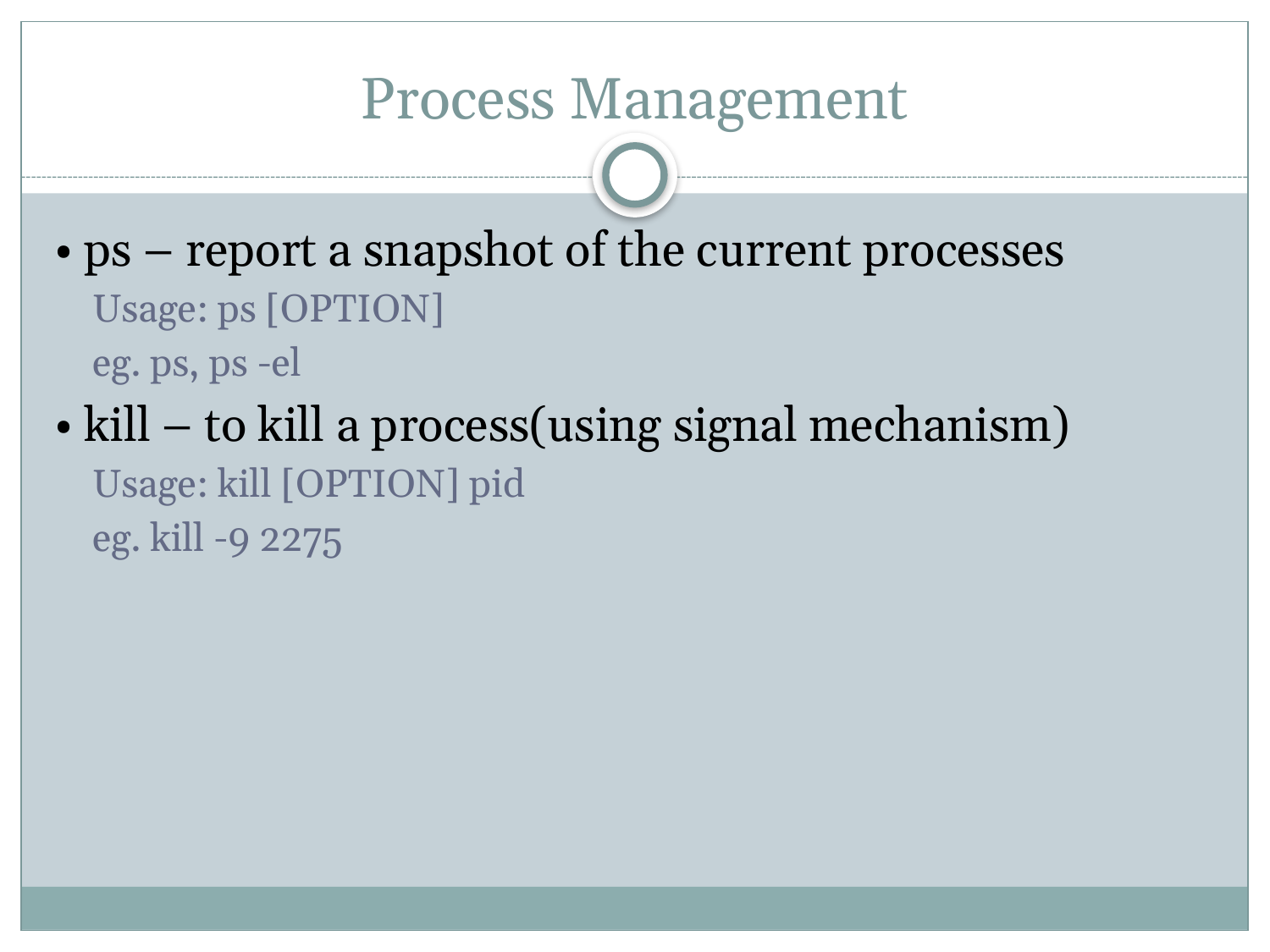

# Process Management
• ps – report a snapshot of the current processes
Usage: ps [OPTION]
eg. ps, ps -el
• kill – to kill a process(using signal mechanism)
Usage: kill [OPTION] pid
eg. kill -9 2275